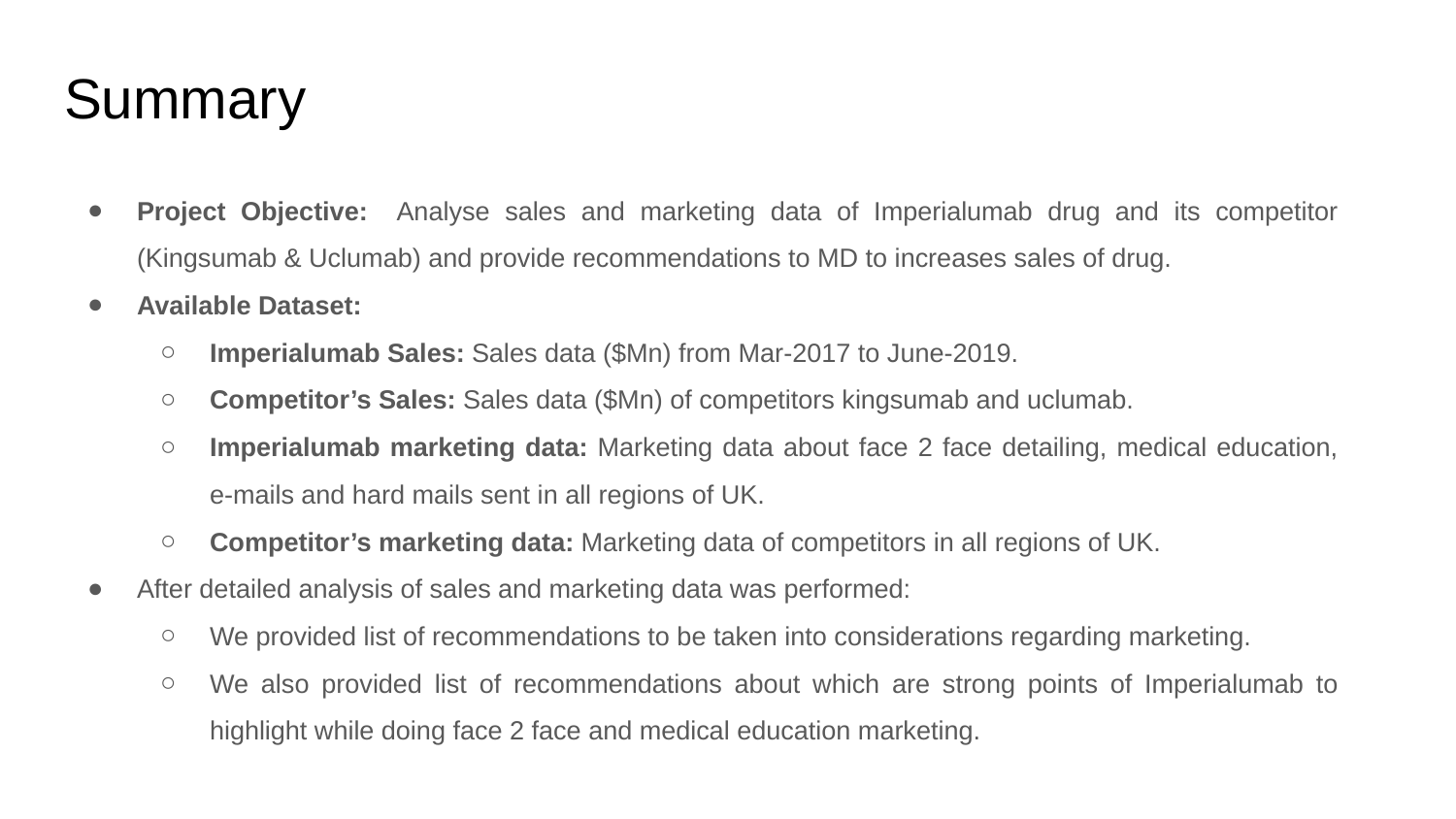

# Summary
Project Objective:  Analyse sales and marketing data of Imperialumab drug and its competitor (Kingsumab & Uclumab) and provide recommendations to MD to increases sales of drug.
Available Dataset:
Imperialumab Sales: Sales data ($Mn) from Mar-2017 to June-2019.
Competitor’s Sales: Sales data ($Mn) of competitors kingsumab and uclumab.
Imperialumab marketing data: Marketing data about face 2 face detailing, medical education, e-mails and hard mails sent in all regions of UK.
Competitor’s marketing data: Marketing data of competitors in all regions of UK.
After detailed analysis of sales and marketing data was performed:
We provided list of recommendations to be taken into considerations regarding marketing.
We also provided list of recommendations about which are strong points of Imperialumab to highlight while doing face 2 face and medical education marketing.